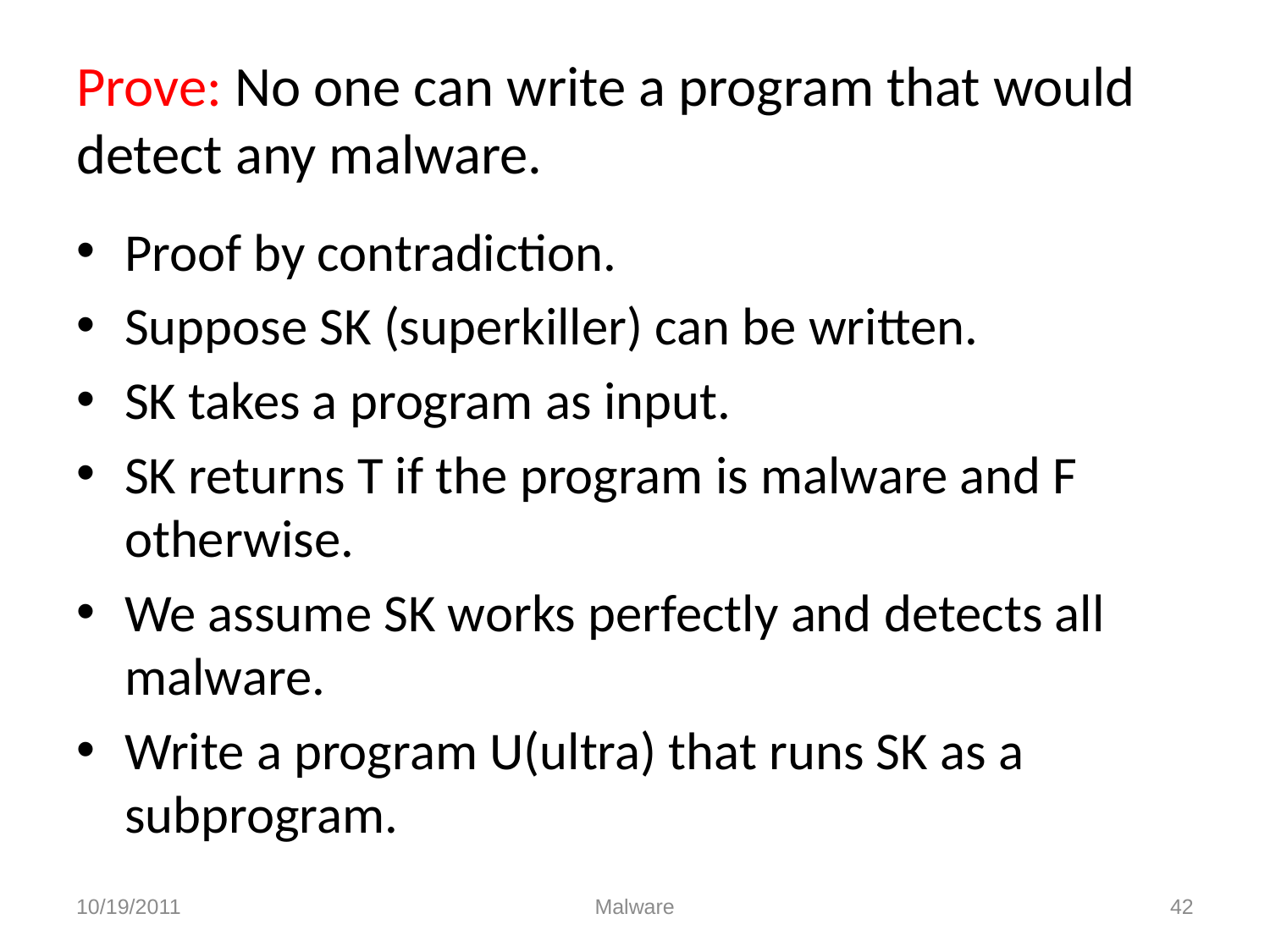

# Prove: No one can write a program that would detect any malware.
Proof by contradiction.
Suppose SK (superkiller) can be written.
SK takes a program as input.
SK returns T if the program is malware and F otherwise.
We assume SK works perfectly and detects all malware.
Write a program U(ultra) that runs SK as a subprogram.

10/19/2011
Malware
42